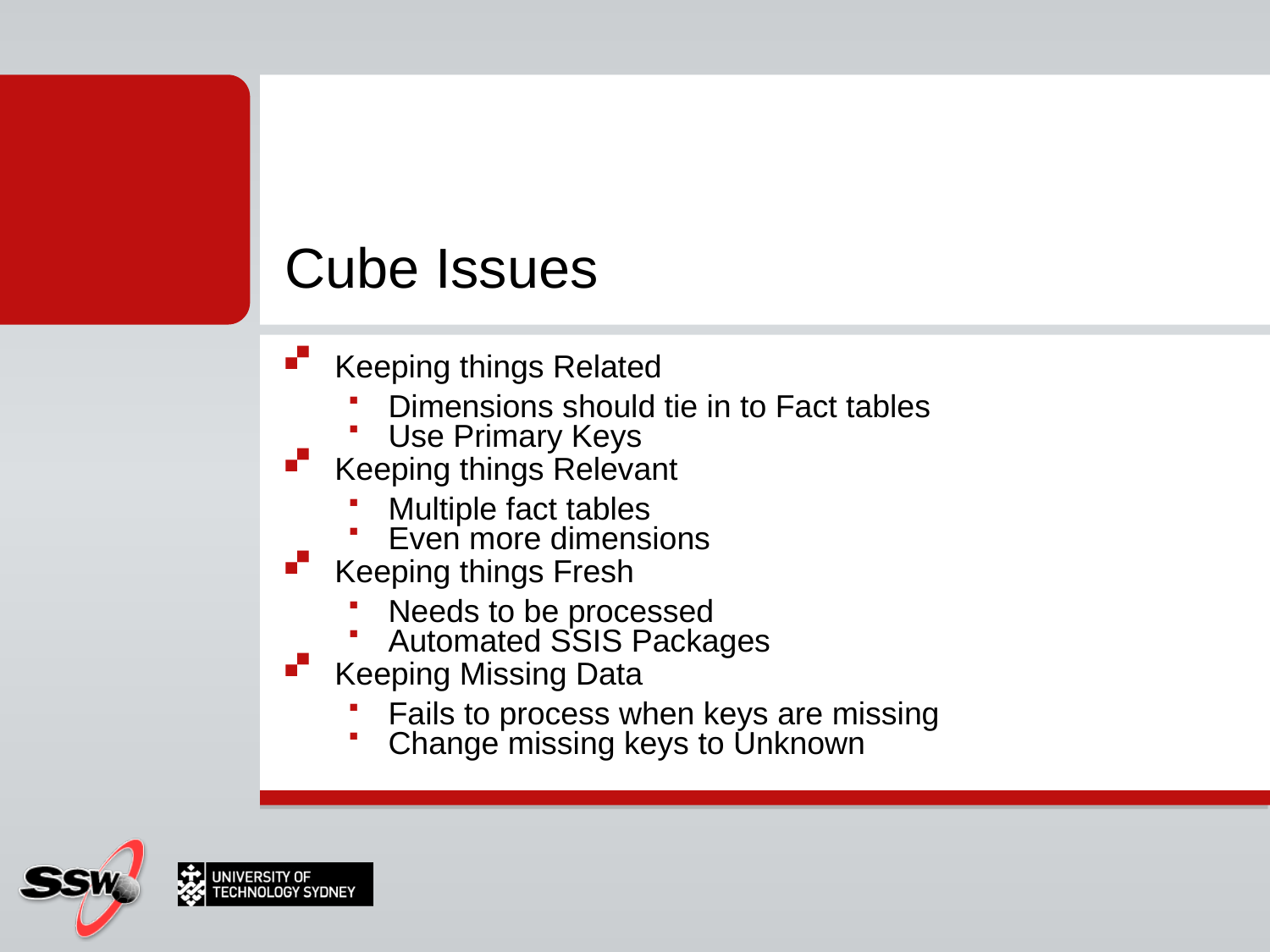

# Cube Issues
Keeping things Related
Dimensions should tie in to Fact tables
Use Primary Keys
Keeping things Relevant
Multiple fact tables
Even more dimensions
Keeping things Fresh
Needs to be processed
Automated SSIS Packages
Keeping Missing Data
Fails to process when keys are missing
Change missing keys to Unknown